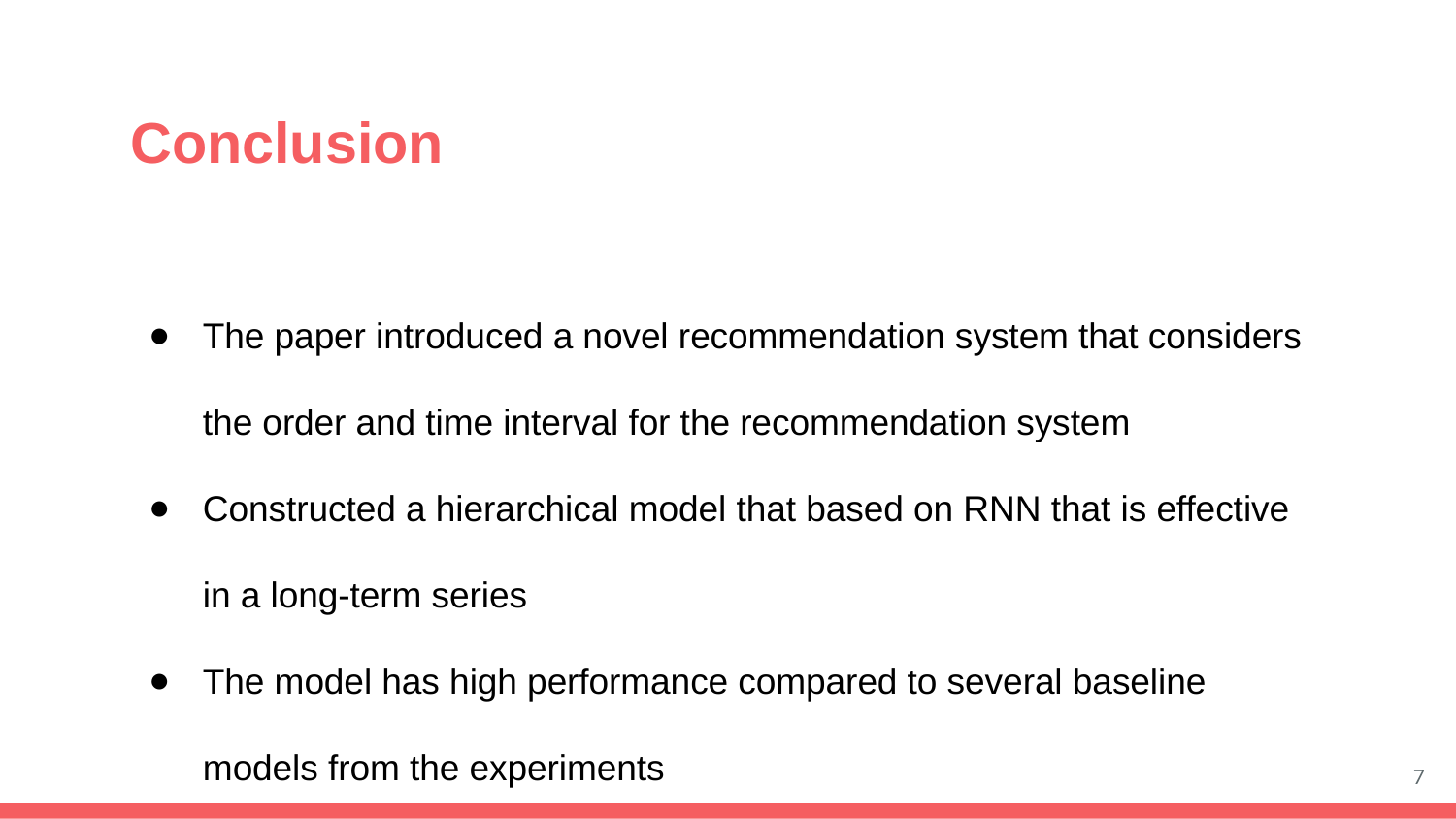

# Conclusion
The paper introduced a novel recommendation system that considers the order and time interval for the recommendation system
Constructed a hierarchical model that based on RNN that is effective in a long-term series
The model has high performance compared to several baseline models from the experiments
7